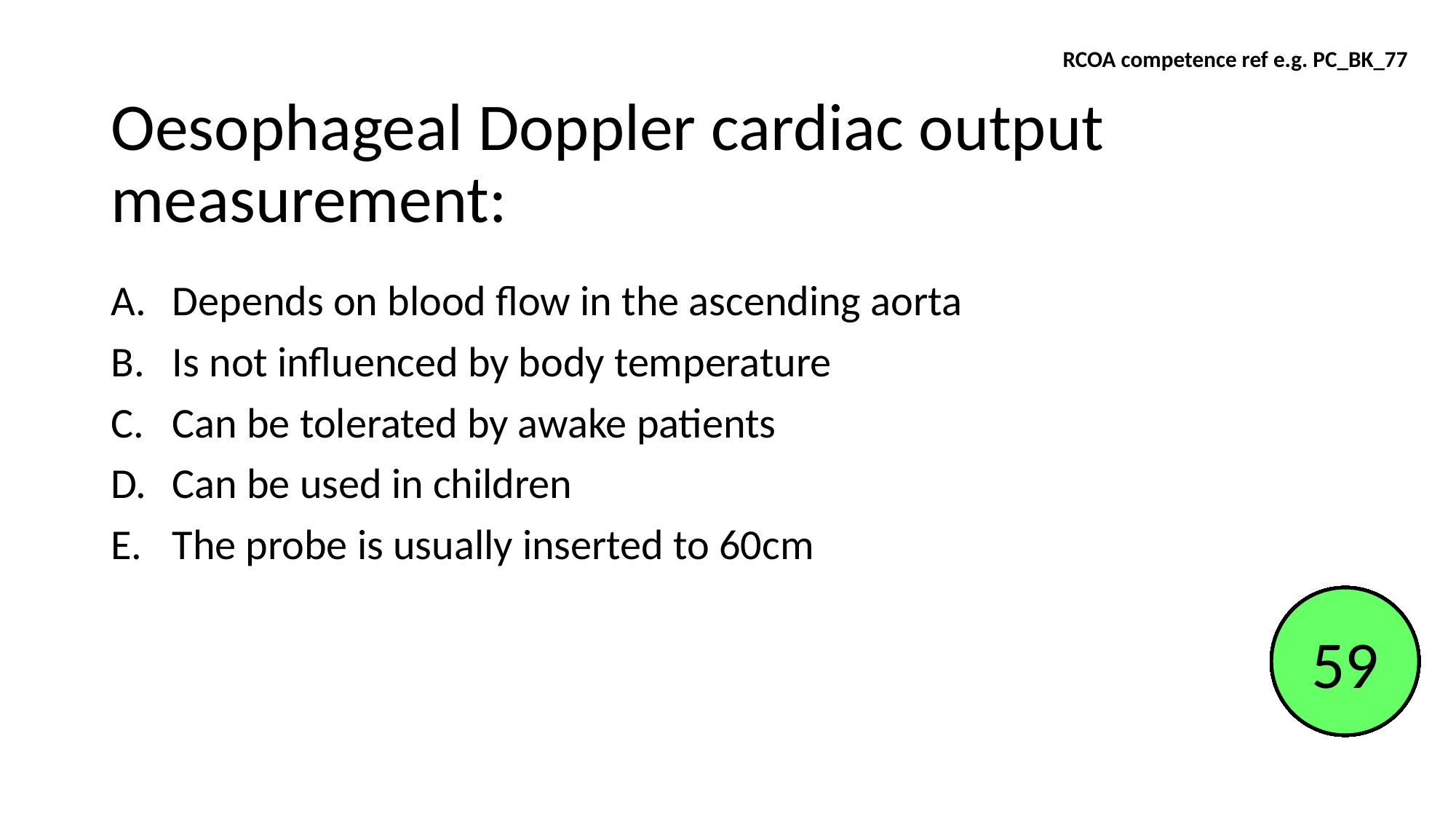

RCOA competence ref e.g. PC_BK_77
# Oesophageal Doppler cardiac output measurement:
Depends on blood flow in the ascending aorta
Is not influenced by body temperature
Can be tolerated by awake patients
Can be used in children
The probe is usually inserted to 60cm

End
1
2
3
4
5
6
7
8
9
10
11
12
13
14
15
16
17
18
19
20
21
22
23
24
25
26
27
28
29
30
31
32
33
34
35
36
37
38
39
40
41
42
43
44
45
46
47
48
49
50
51
52
53
54
55
56
57
58
59